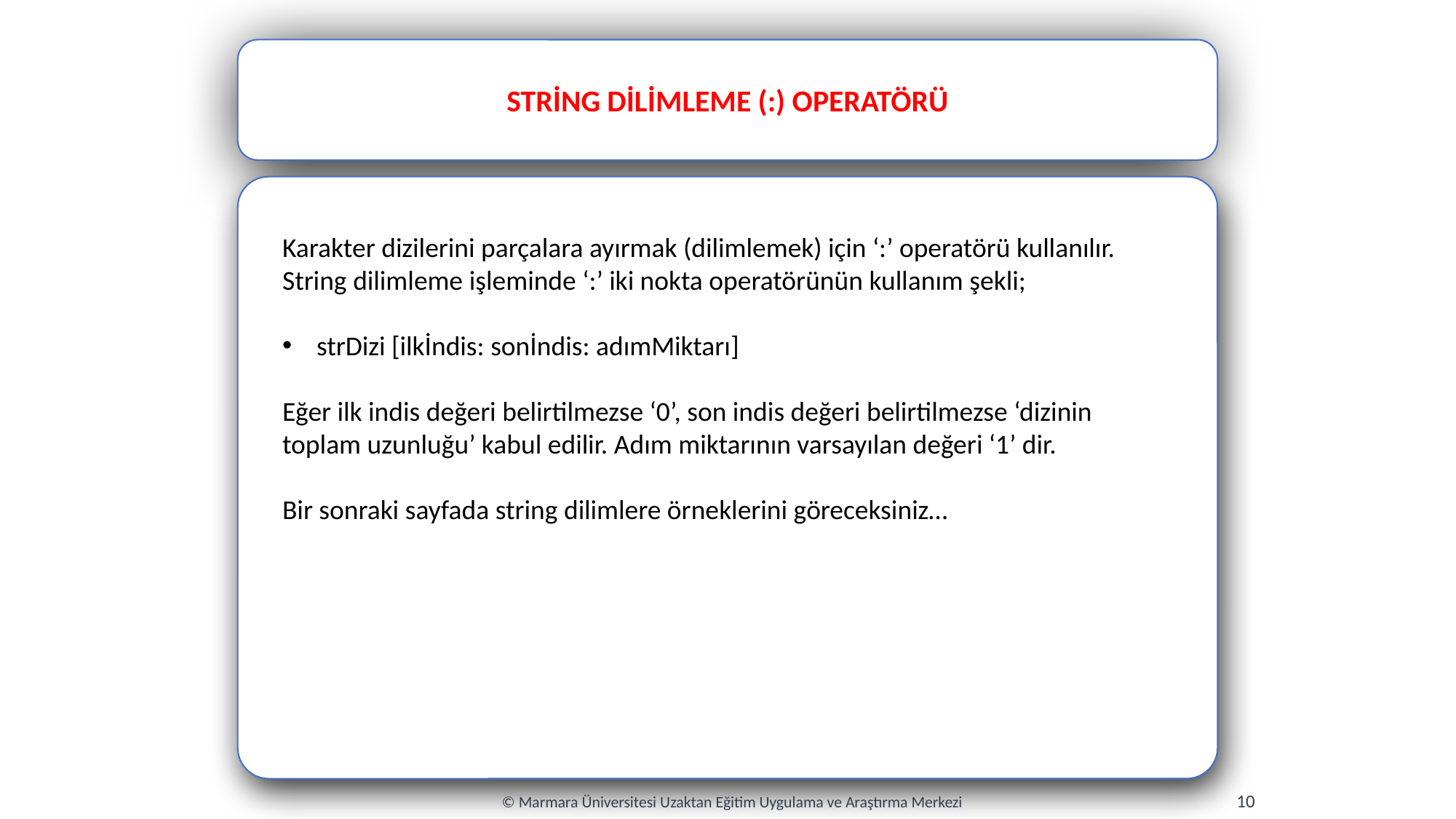

STRİNG DİLİMLEME (:) OPERATÖRÜ

Karakter dizilerini parçalara ayırmak (dilimlemek) için ‘:’ operatörü kullanılır. String dilimleme işleminde ‘:’ iki nokta operatörünün kullanım şekli;

strDizi [ilkİndis: sonİndis: adımMiktarı]

Eğer ilk indis değeri belirtilmezse ‘0’, son indis değeri belirtilmezse ‘dizinin toplam uzunluğu’ kabul edilir. Adım miktarının varsayılan değeri ‘1’ dir.

Bir sonraki sayfada string dilimlere örneklerini göreceksiniz…
10
© Marmara Üniversitesi Uzaktan Eğitim Uygulama ve Araştırma Merkezi